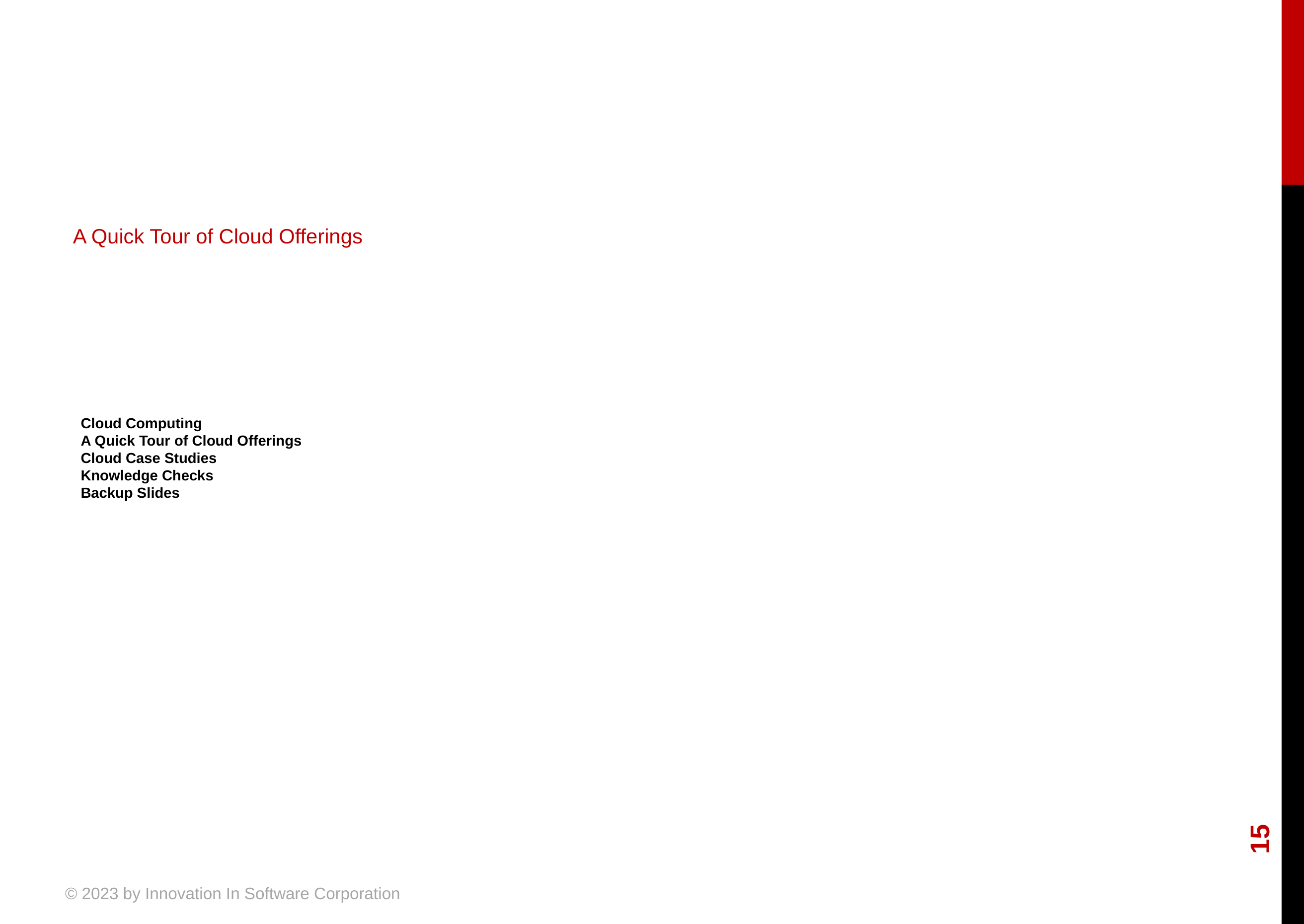

# A Quick Tour of Cloud Offerings
Cloud Computing
A Quick Tour of Cloud Offerings
Cloud Case Studies
Knowledge Checks
Backup Slides
15
© 2023 by Innovation In Software Corporation